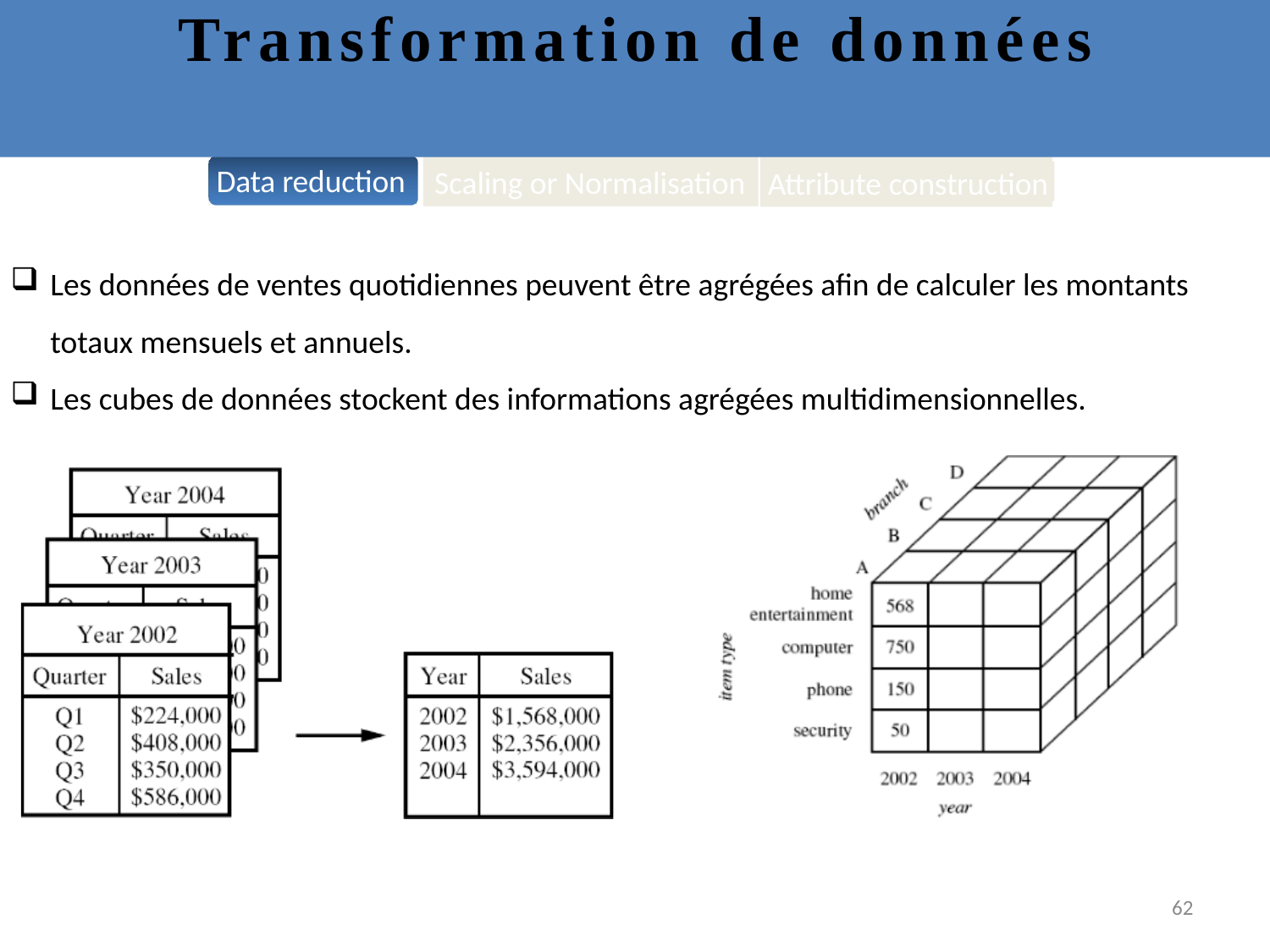

# Transformation de données

Data reduction

Scaling or Normalisation

Attribute construction
Les données de ventes quotidiennes peuvent être agrégées afin de calculer les montants totaux mensuels et annuels.
Les cubes de données stockent des informations agrégées multidimensionnelles.

62